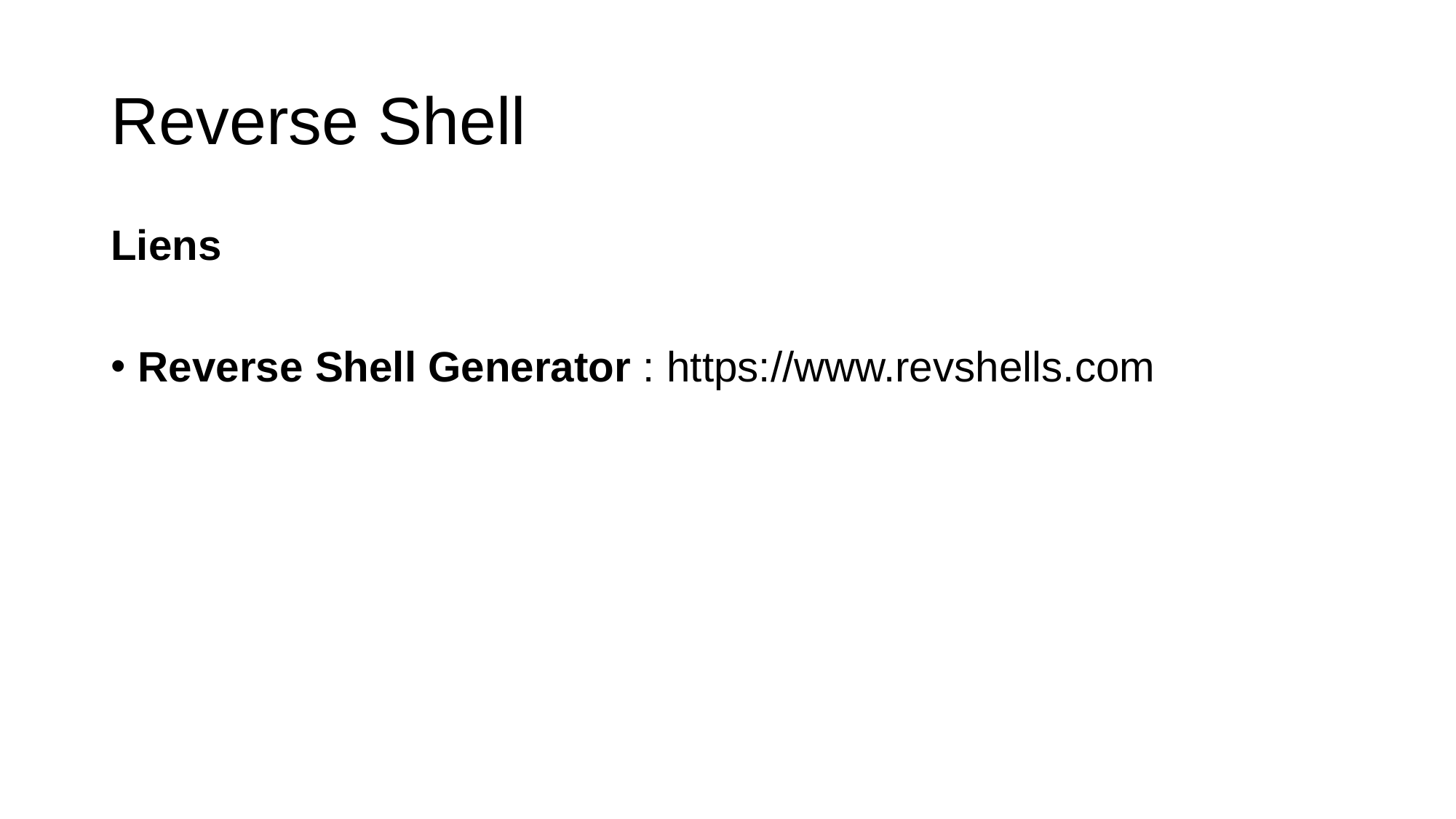

# Reverse Shell
Liens

Reverse Shell Generator : https://www.revshells.com